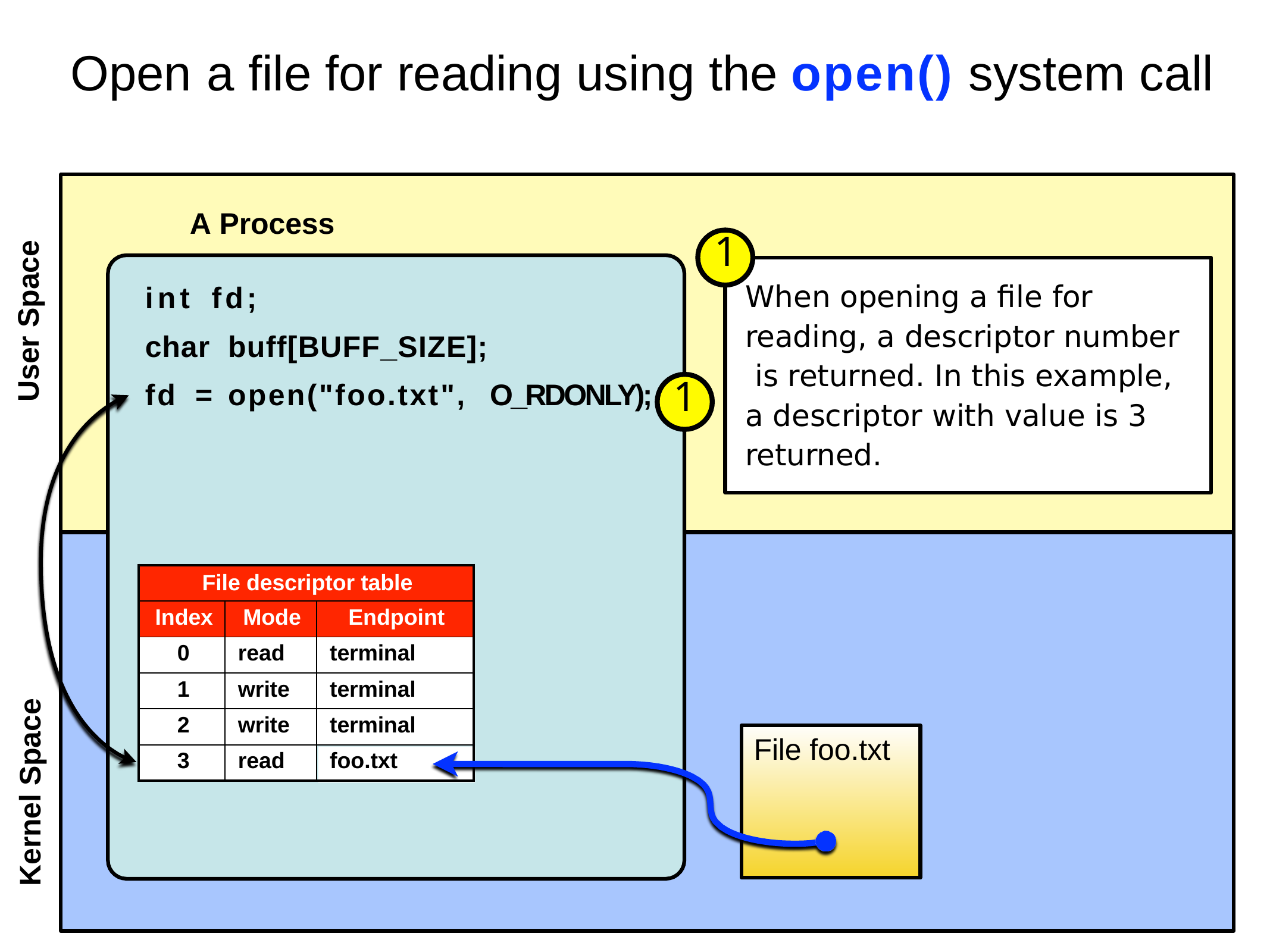

# Open	a	file	for reading	using	the open()	system call

A Process
1

User Space

int	fd;
char	buff[BUFF_SIZE];
fd	=	open("foo.txt",	O_RDONLY);
When opening a file for  reading, a descriptor number  is returned. In this example,  a descriptor with value is 3  returned.
1

| File descriptor table |  |  |
| --- | --- | --- |
| Index | Mode | Endpoint |
| 0 | read | terminal |
| 1 | write | terminal |
| 2 | write | terminal |
| 3 | read | foo.txt |
Kernel Space

File foo.txt